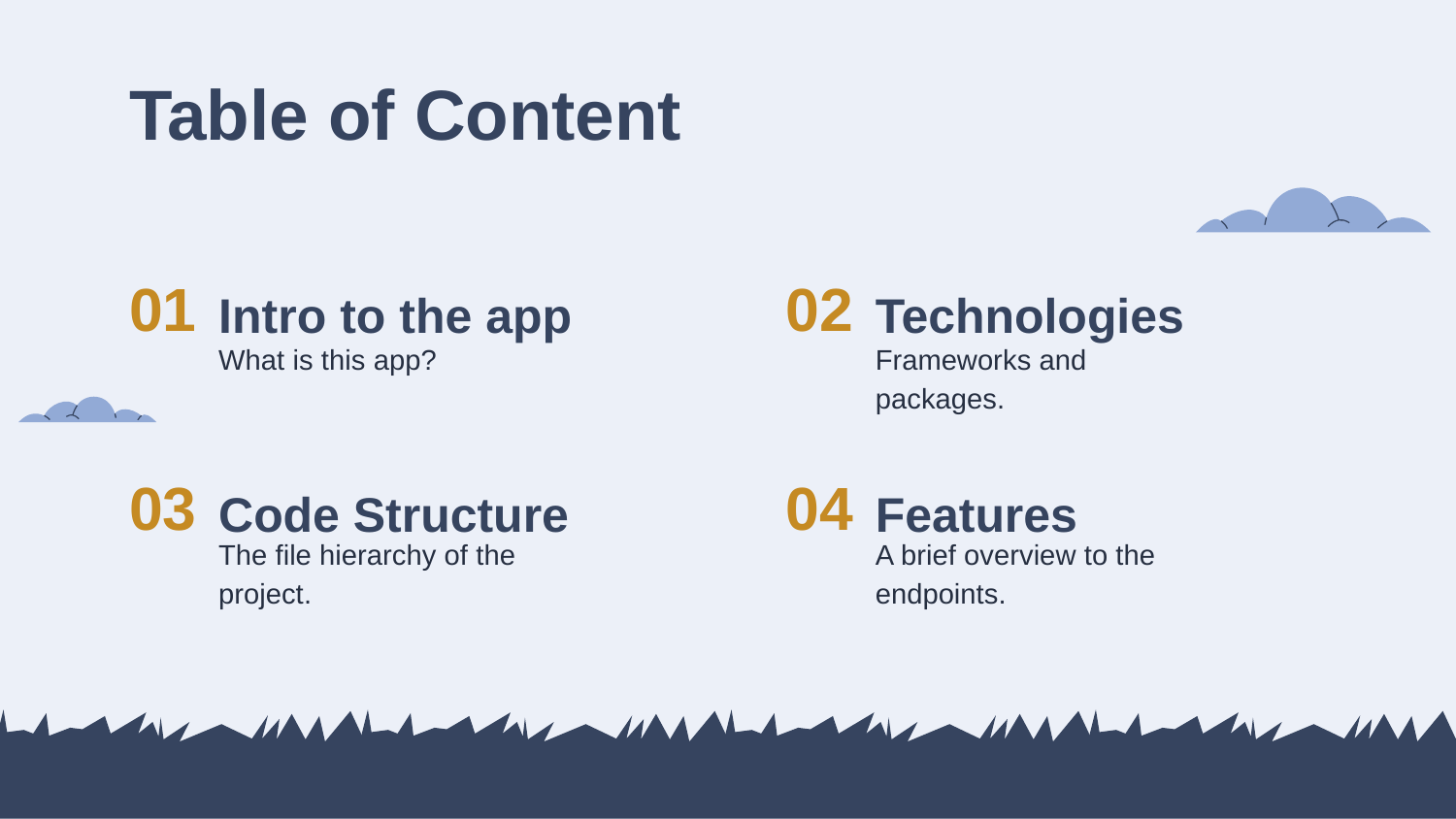

Table of Content

# 01
Intro to the app
Technologies
02
What is this app?
Frameworks and packages.

03
Code Structure
04
Features
The file hierarchy of the project.
A brief overview to the endpoints.